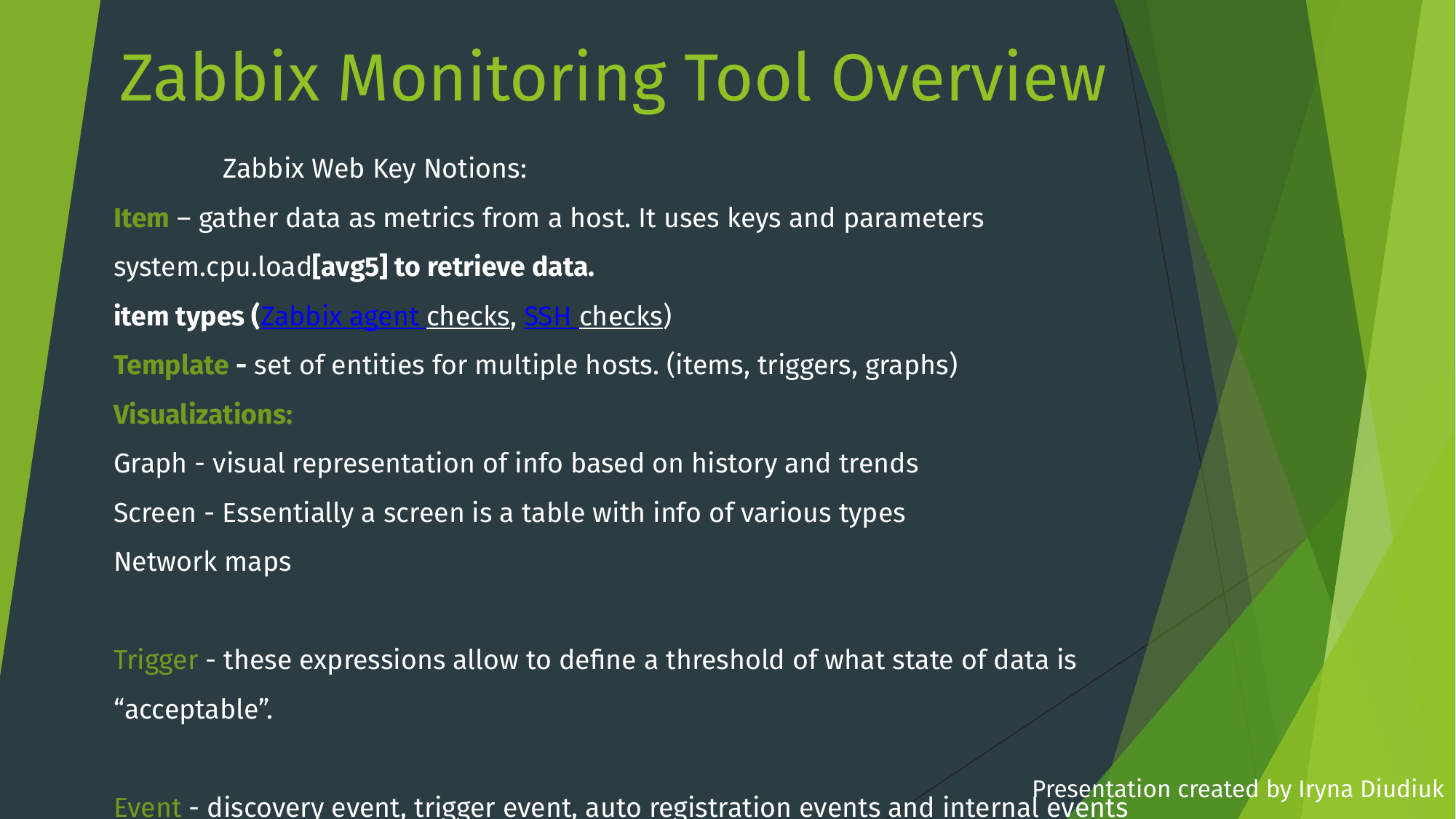

# Zabbix Monitoring Tool Overview
	Zabbix Web Key Notions:
Item – gather data as metrics from a host. It uses keys and parameters system.cpu.load[avg5] to retrieve data.
item types (Zabbix agent checks, SSH checks)
Template - set of entities for multiple hosts. (items, triggers, graphs)
Visualizations:
Graph - visual representation of info based on history and trends
Screen - Essentially a screen is a table with info of various types
Network maps

Trigger - these expressions allow to define a threshold of what state of data is “acceptable”.

Event - discovery event, trigger event, auto registration events and internal events

Presentation created by Iryna Diudiuk